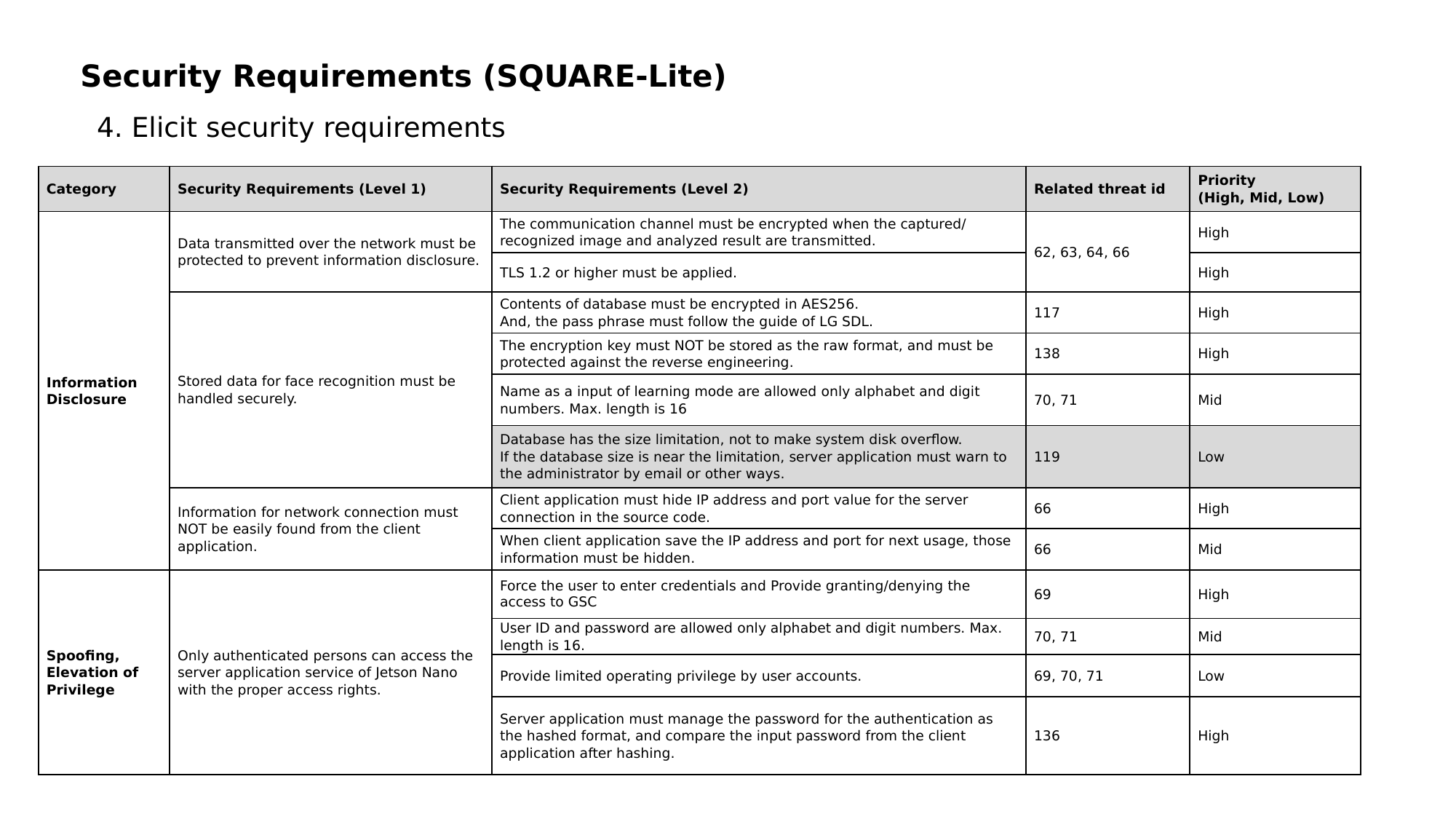

# Security Requirements (SQUARE-Lite)
4. Elicit security requirements
| Category | Security Requirements (Level 1) | Security Requirements (Level 2) | Related threat id | Priority (High, Mid, Low) |
| --- | --- | --- | --- | --- |
| Information Disclosure | Data transmitted over the network must be protected to prevent information disclosure. | The communication channel must be encrypted when the captured/recognized image and analyzed result are transmitted. | 62, 63, 64, 66 | High |
|  |  | TLS 1.2 or higher must be applied. |  | High |
|  | Stored data for face recognition must be handled securely. | Contents of database must be encrypted in AES256. And, the pass phrase must follow the guide of LG SDL. | 117 | High |
|  |  | The encryption key must NOT be stored as the raw format, and must be protected against the reverse engineering. | 138 | High |
|  |  | Name as a input of learning mode are allowed only alphabet and digit numbers. Max. length is 16 | 70, 71 | Mid |
|  |  | Database has the size limitation, not to make system disk overflow. If the database size is near the limitation, server application must warn to the administrator by email or other ways. | 119 | Low |
|  | Information for network connection must NOT be easily found from the client application. | Client application must hide IP address and port value for the server connection in the source code. | 66 | High |
|  |  | When client application save the IP address and port for next usage, those information must be hidden. | 66 | Mid |
| Spoofing, Elevation of Privilege | Only authenticated persons can access the server application service of Jetson Nano with the proper access rights. | Force the user to enter credentials and Provide granting/denying the access to GSC | 69 | High |
|  |  | User ID and password are allowed only alphabet and digit numbers. Max. length is 16. | 70, 71 | Mid |
|  |  | Provide limited operating privilege by user accounts. | 69, 70, 71 | Low |
|  |  | Server application must manage the password for the authentication as the hashed format, and compare the input password from the client application after hashing. | 136 | High |